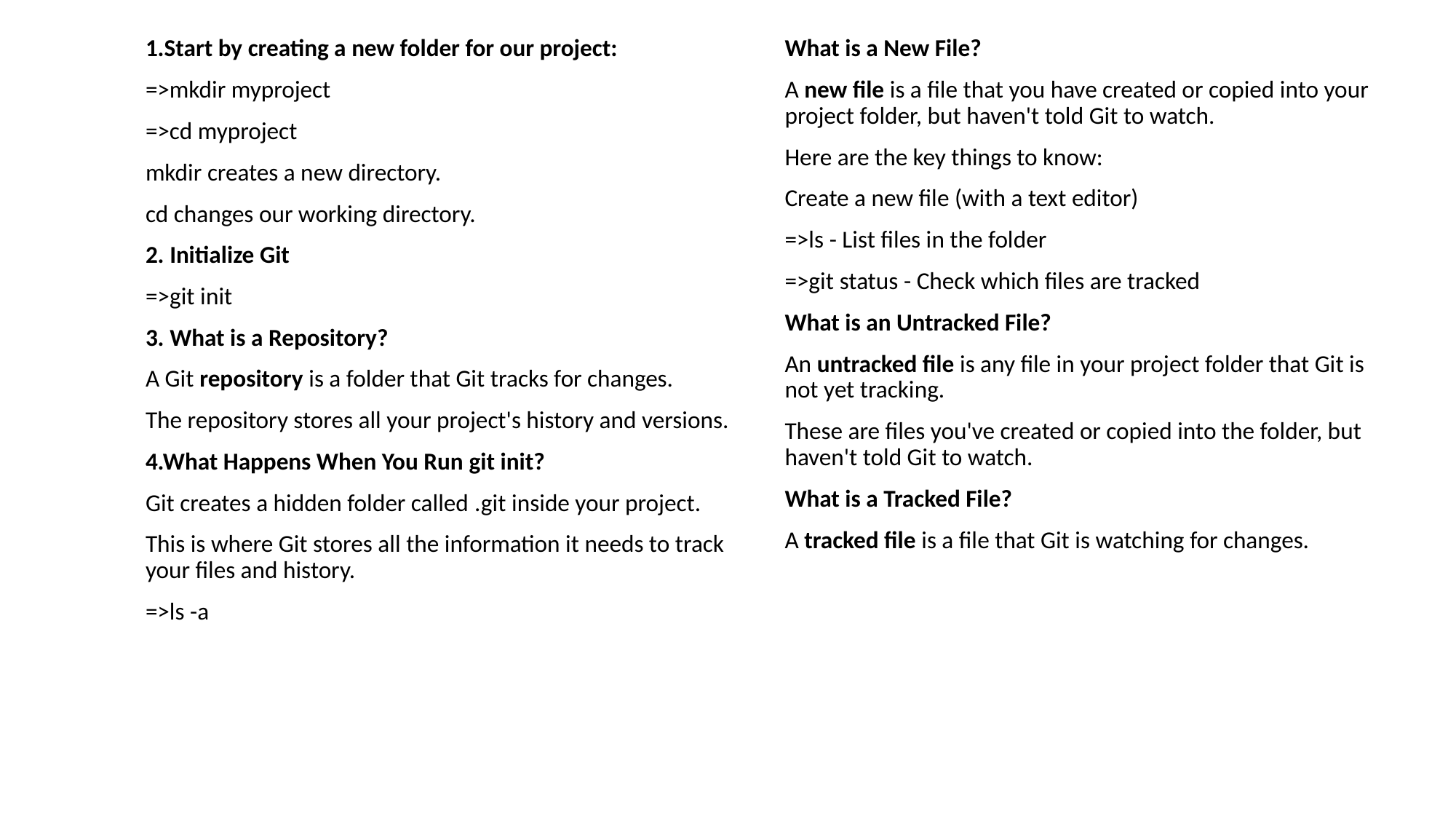

1.Start by creating a new folder for our project:
=>mkdir myproject
=>cd myproject
mkdir creates a new directory.
cd changes our working directory.
2. Initialize Git
=>git init
3. What is a Repository?
A Git repository is a folder that Git tracks for changes.
The repository stores all your project's history and versions.
4.What Happens When You Run git init?
Git creates a hidden folder called .git inside your project.
This is where Git stores all the information it needs to track your files and history.
=>ls -a

What is a New File?
A new file is a file that you have created or copied into your project folder, but haven't told Git to watch.
Here are the key things to know:
Create a new file (with a text editor)
=>ls - List files in the folder
=>git status - Check which files are tracked
What is an Untracked File?
An untracked file is any file in your project folder that Git is not yet tracking.
These are files you've created or copied into the folder, but haven't told Git to watch.
What is a Tracked File?
A tracked file is a file that Git is watching for changes.